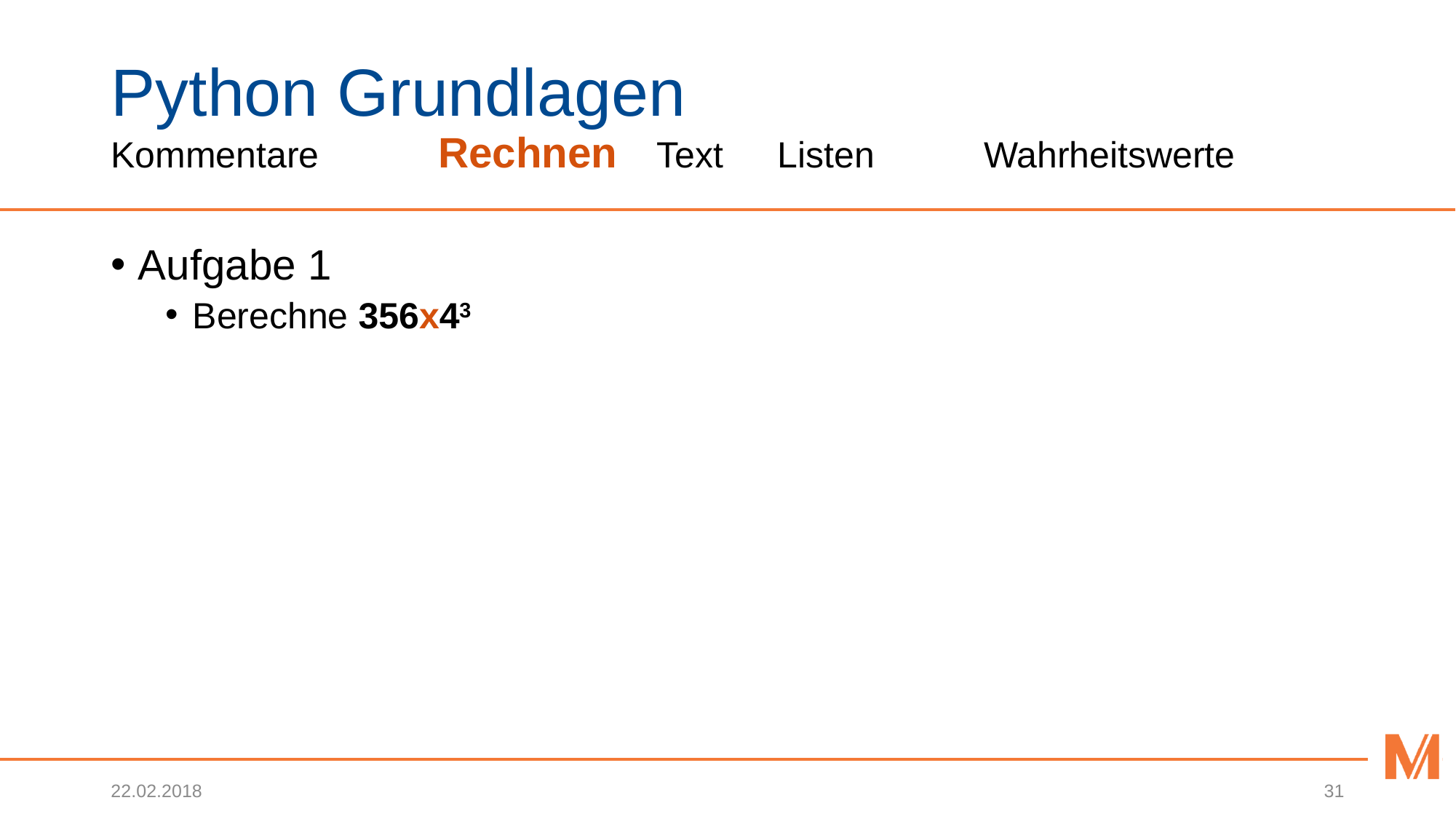

# Python Grundlagen Kommentare		Rechnen	Text	 Listen		Wahrheitswerte
Aufgabe 1
Berechne 356x43
22.02.2018

31